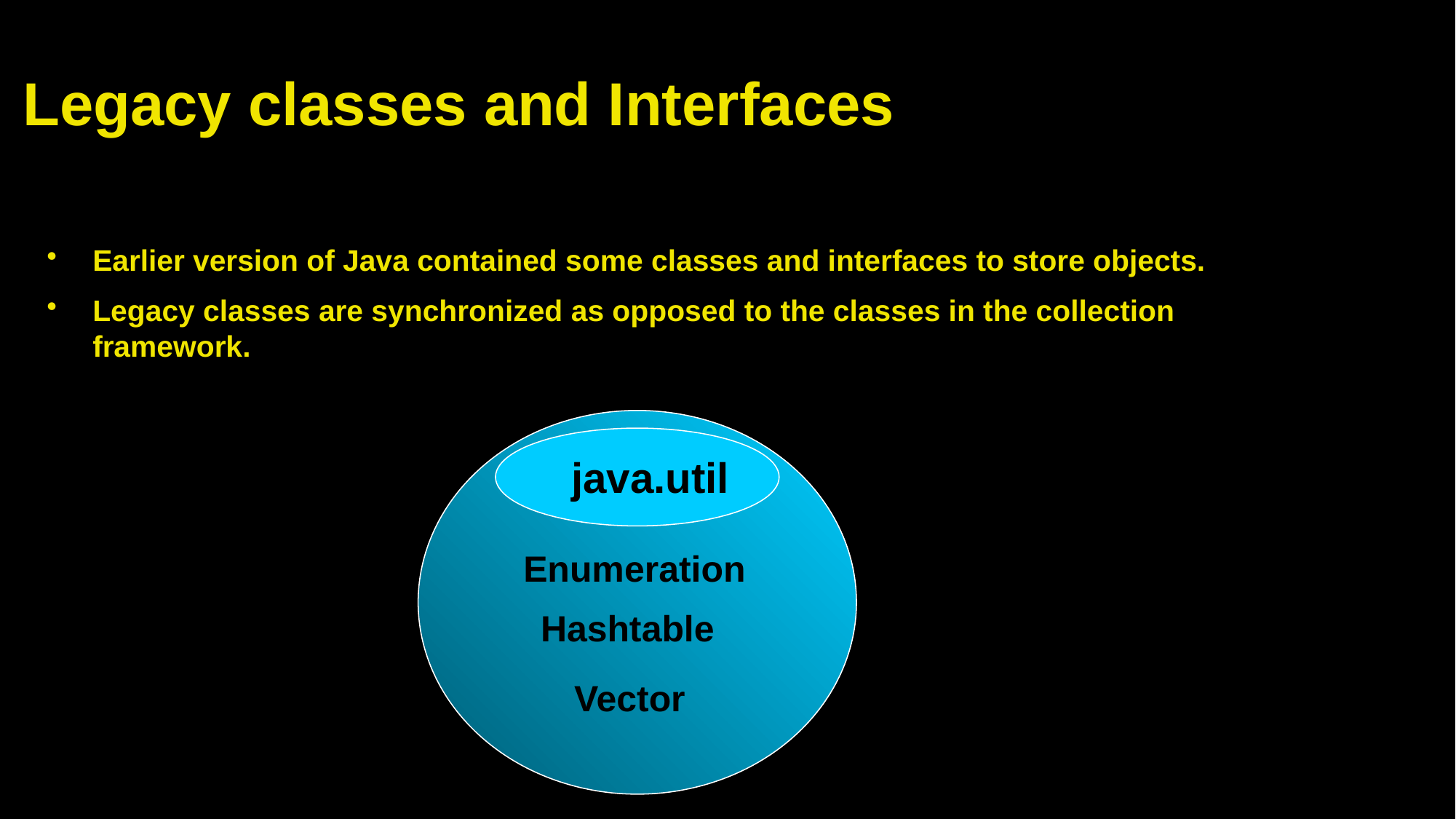

# Legacy classes and Interfaces
Earlier version of Java contained some classes and interfaces to store objects.
Legacy classes are synchronized as opposed to the classes in the collection framework.

java.util
Enumeration
Hashtable
Vector